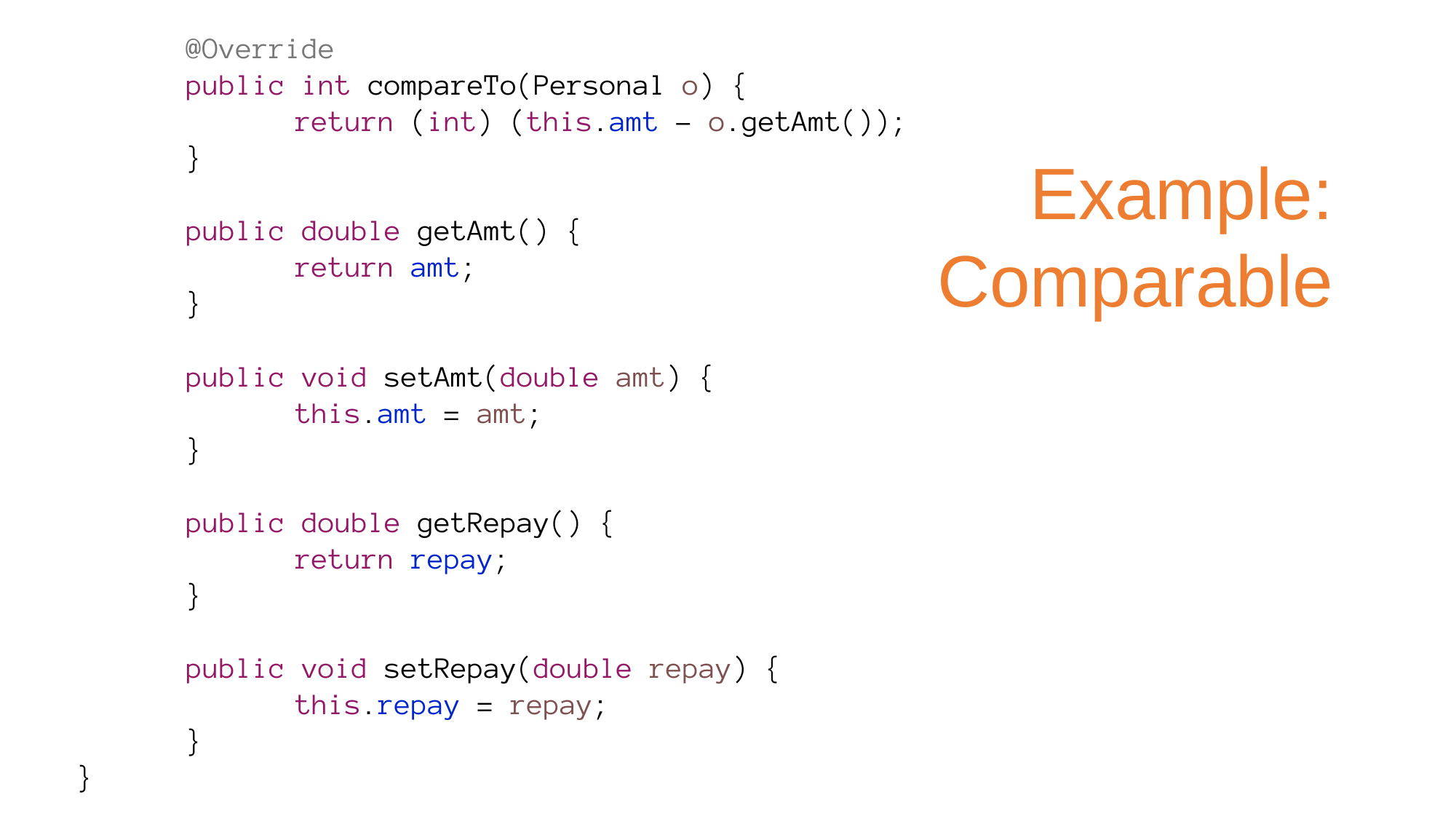

@Override
	public int compareTo(Personal o) {
		return (int) (this.amt - o.getAmt());
	}

	public double getAmt() {
		return amt;
	}

	public void setAmt(double amt) {
		this.amt = amt;
	}

	public double getRepay() {
		return repay;
	}

	public void setRepay(double repay) {
		this.repay = repay;
	}
}
Example:
Comparable